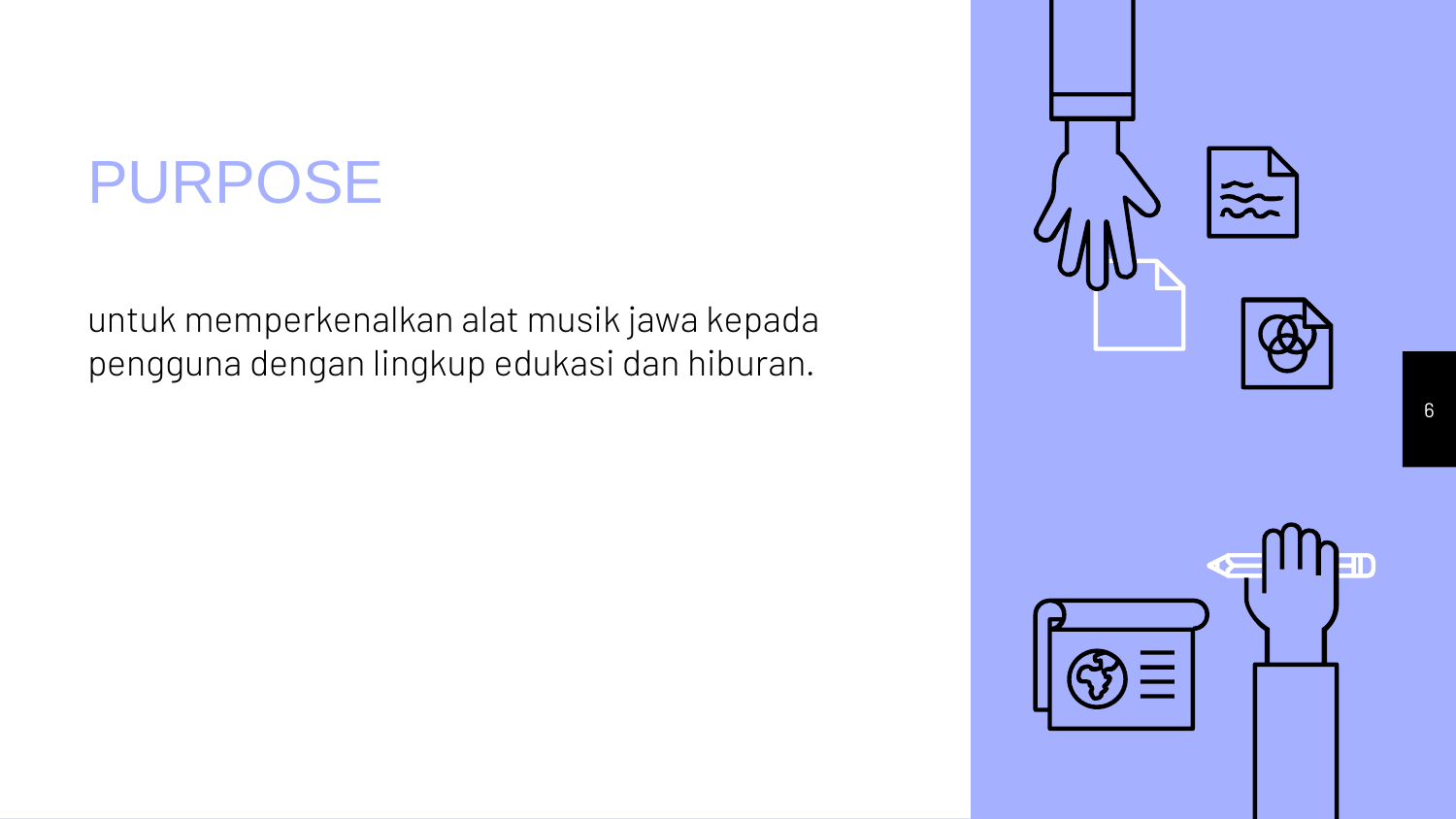

# PURPOSE
untuk memperkenalkan alat musik jawa kepada pengguna dengan lingkup edukasi dan hiburan.
6